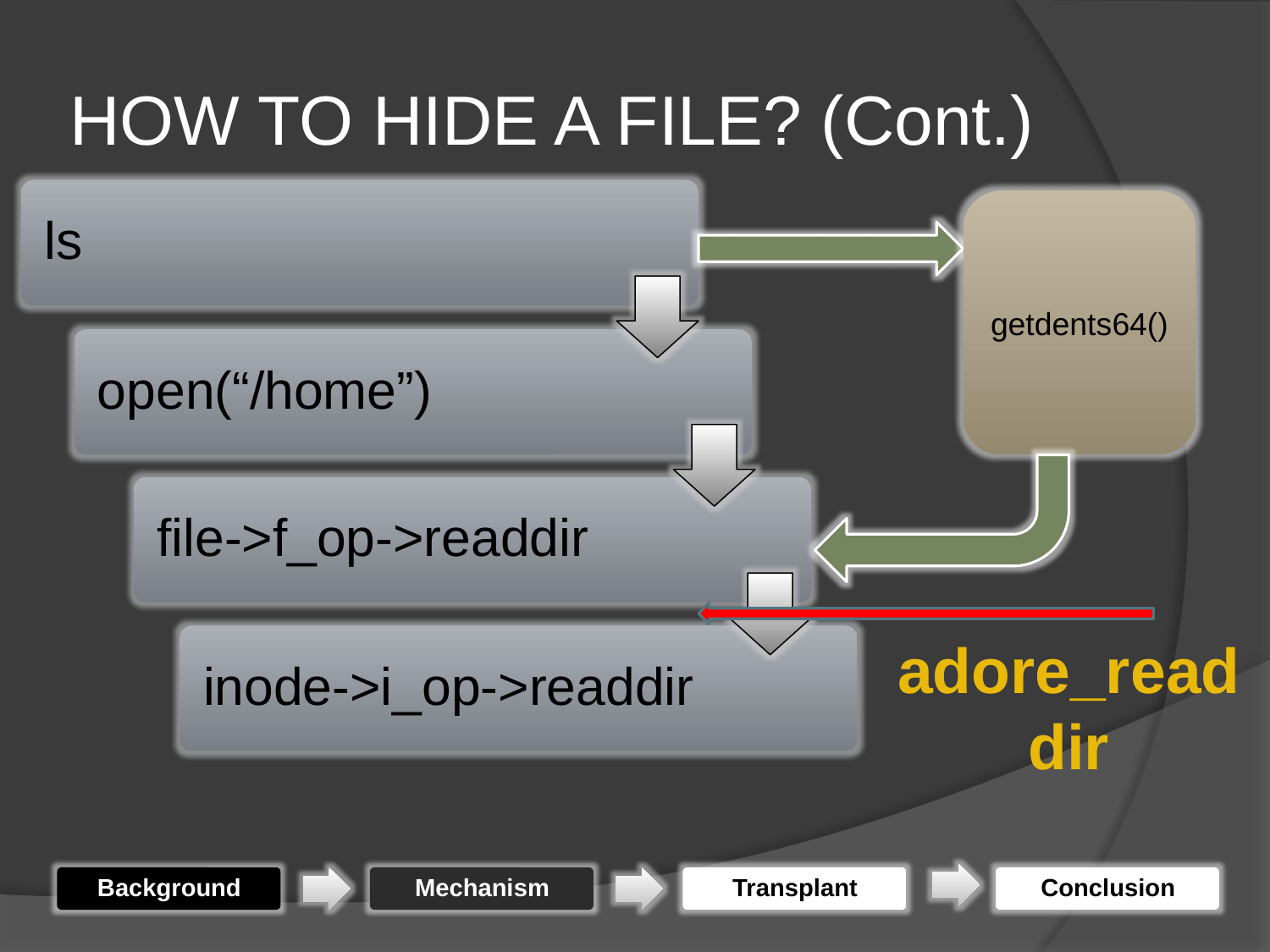

# HOW TO HIDE A FILE? (Cont.)

ls
open(“/home”)
file->f_op->readdir
inode->i_op->readdir

getdents64()

adore_readdir
Background

Mechanism

Transplant

Conclusion